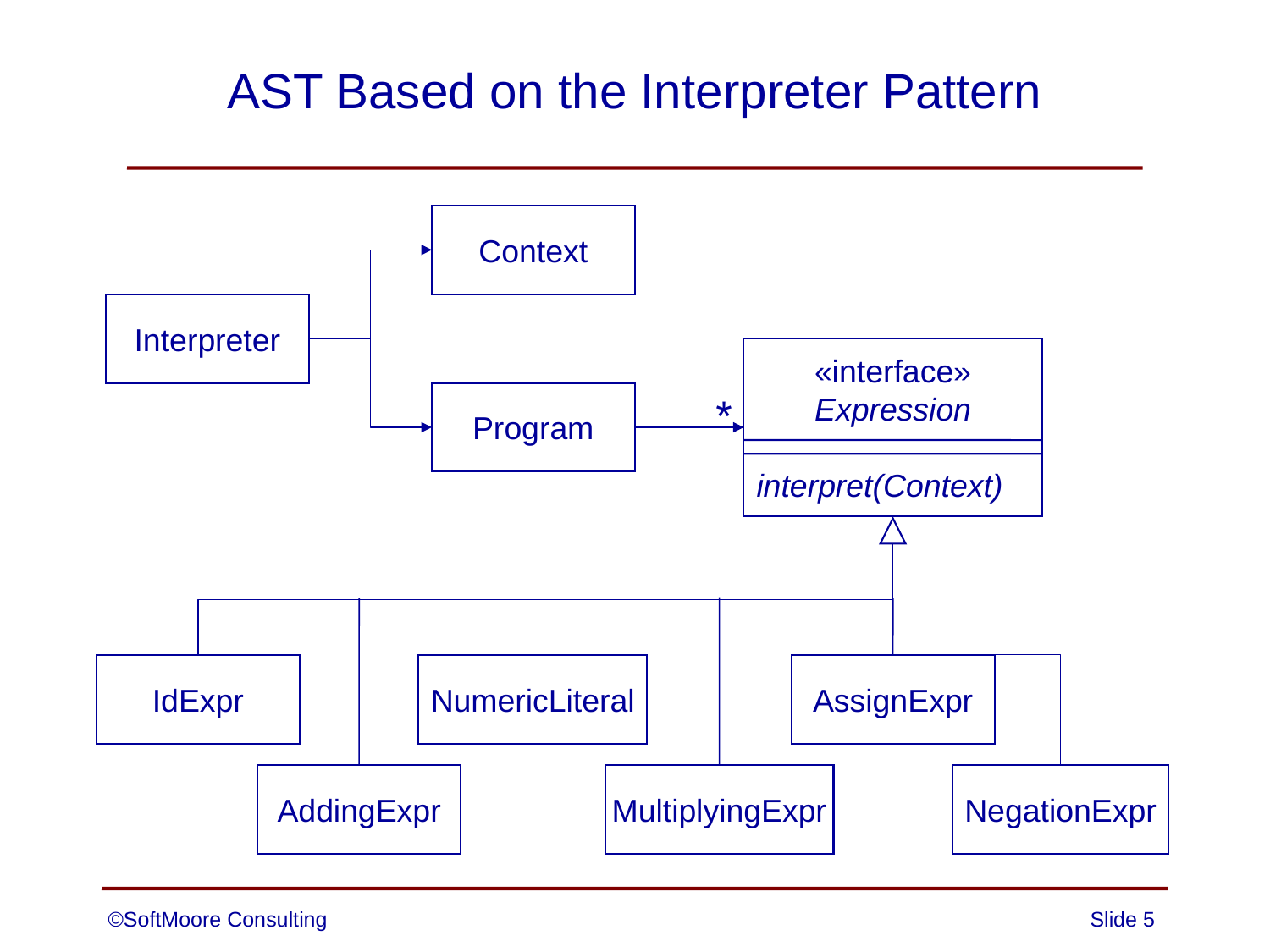

# AST Based on the Interpreter Pattern
Context
Interpreter
«interface»
Expression

interpret(Context)

Program
*

IdExpr
NumericLiteral
AssignExpr
AddingExpr
MultiplyingExpr
NegationExpr
©SoftMoore Consulting
Slide 5